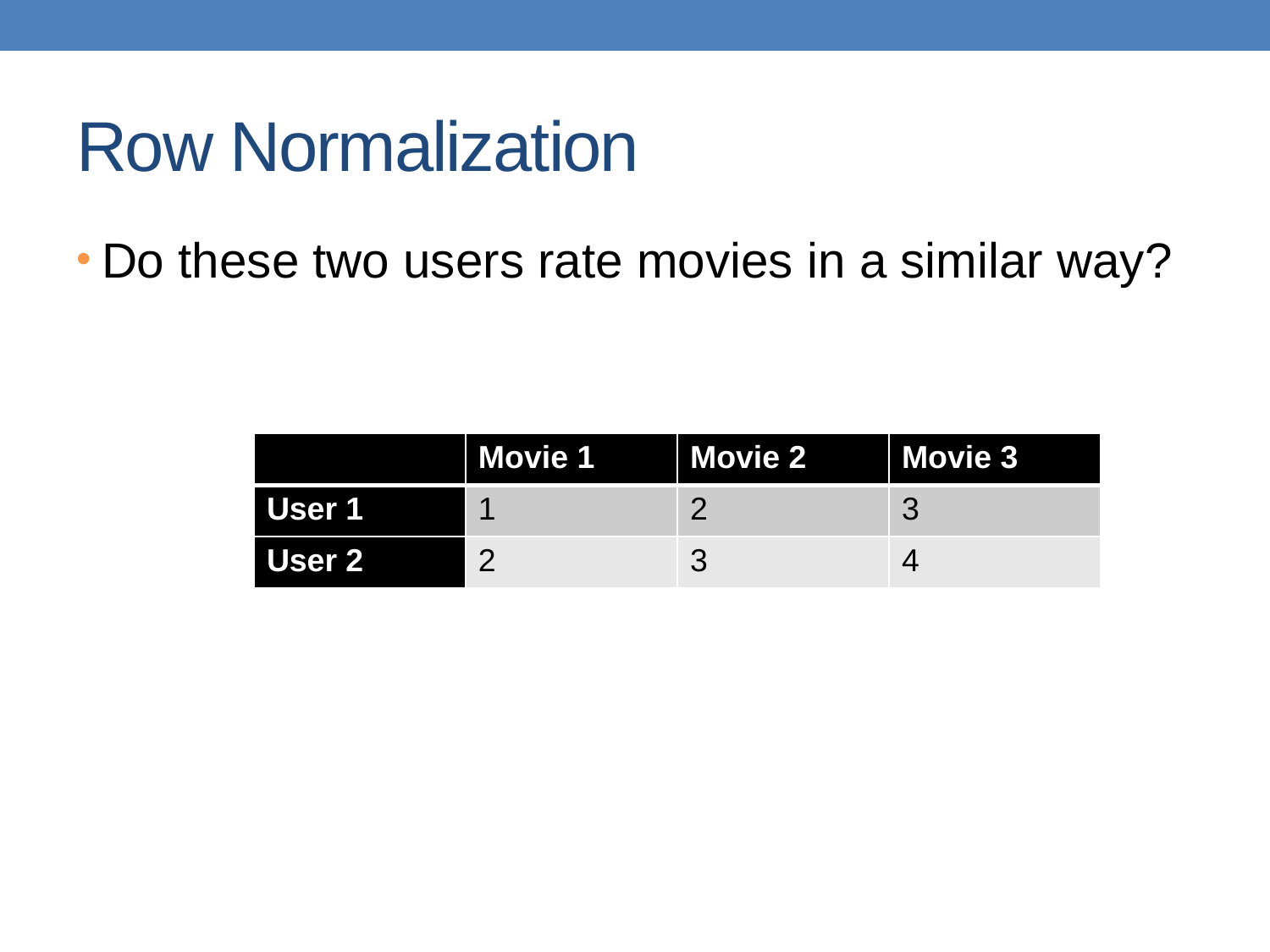

# Row Normalization
Do these two users rate movies in a similar way?
|  | Movie 1 | Movie 2 | Movie 3 |
| --- | --- | --- | --- |
| User 1 | 1 | 2 | 3 |
| User 2 | 2 | 3 | 4 |